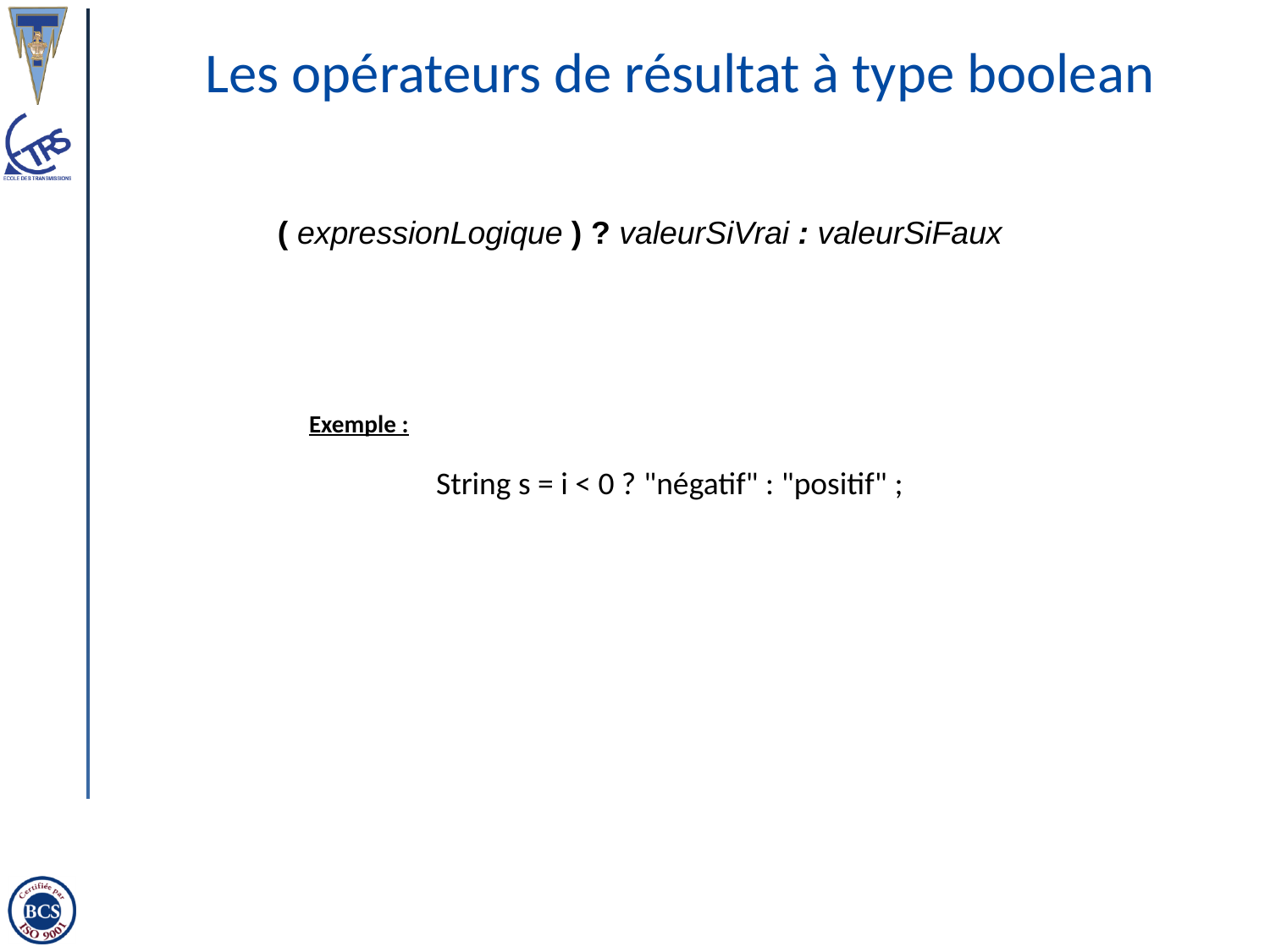

# Les opérateurs de résultat à type boolean
( expressionLogique ) ? valeurSiVrai : valeurSiFaux

Exemple :

	String s = i < 0 ? "négatif" : "positif" ;